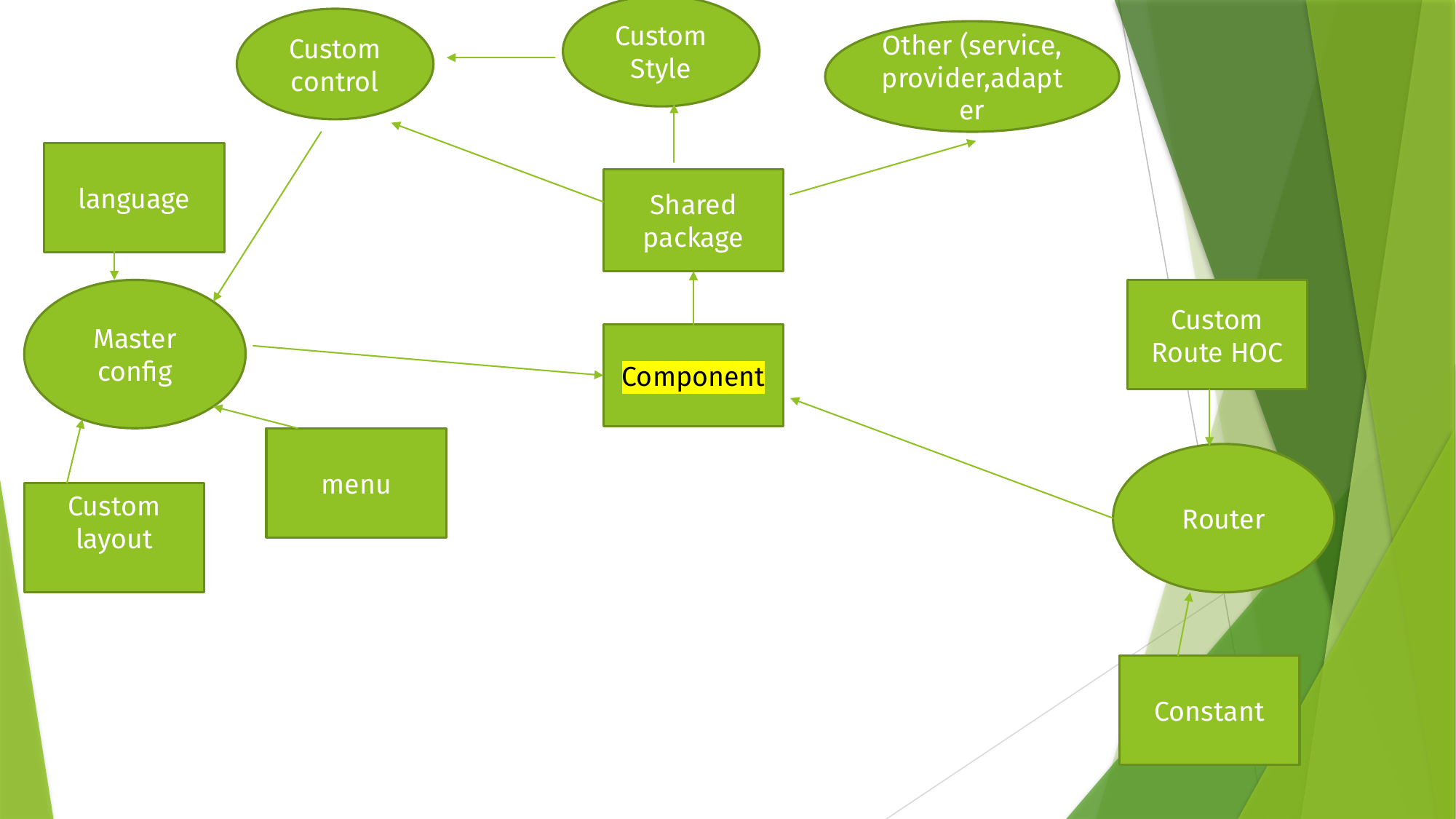

Custom Style
Custom control
Other (service, provider,adapter
#
language
Shared package

Master config
Custom Route HOC
Component
menu
Router
Custom layout

Constant